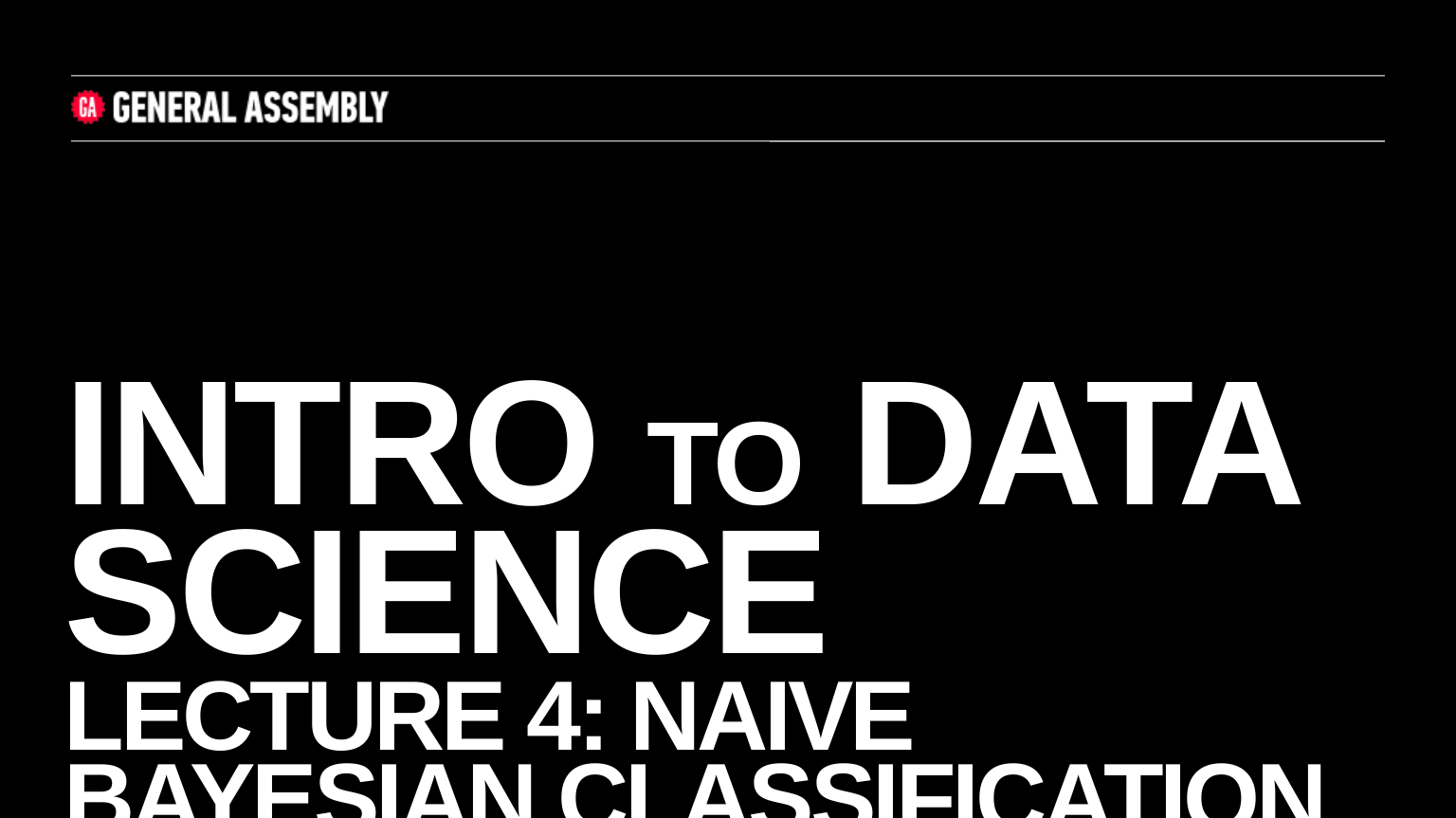

# INTRO to DATA SCIENCE Lecture 4: naive bayesian classification